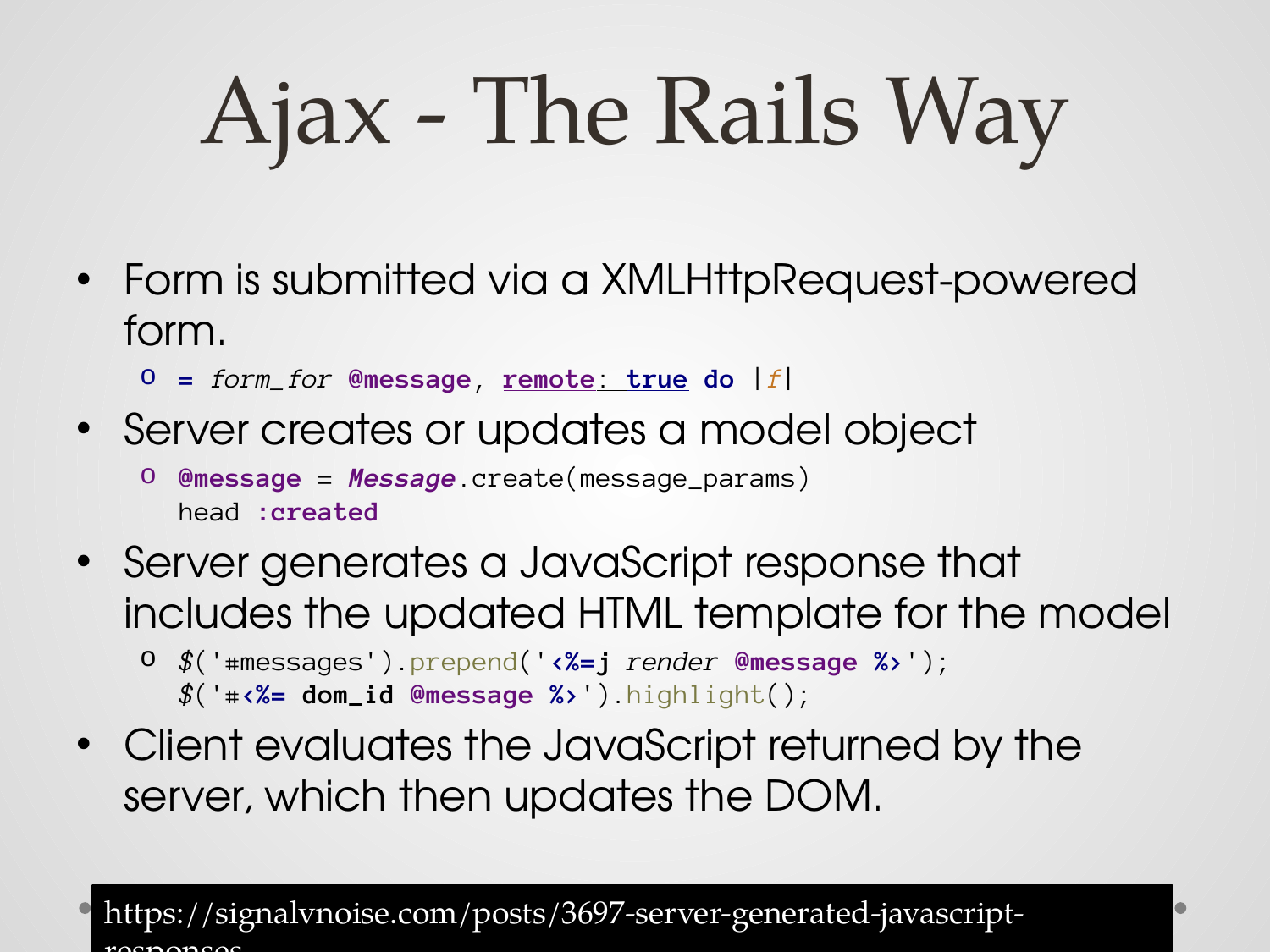

# Ajax - The Rails Way
Form is submitted via a XMLHttpRequest-powered form.
= form_for @message, remote: true do |f|
Server creates or updates a model object
@message = Message.create(message_params)
head :created
Server generates a JavaScript response that includes the updated HTML template for the model
$('#messages').prepend('<%=j render @message %>');
$('#<%= dom_id @message %>').highlight();
Client evaluates the JavaScript returned by the server, which then updates the DOM.
https://signalvnoise.com/posts/3697-server-generated-javascript-responses